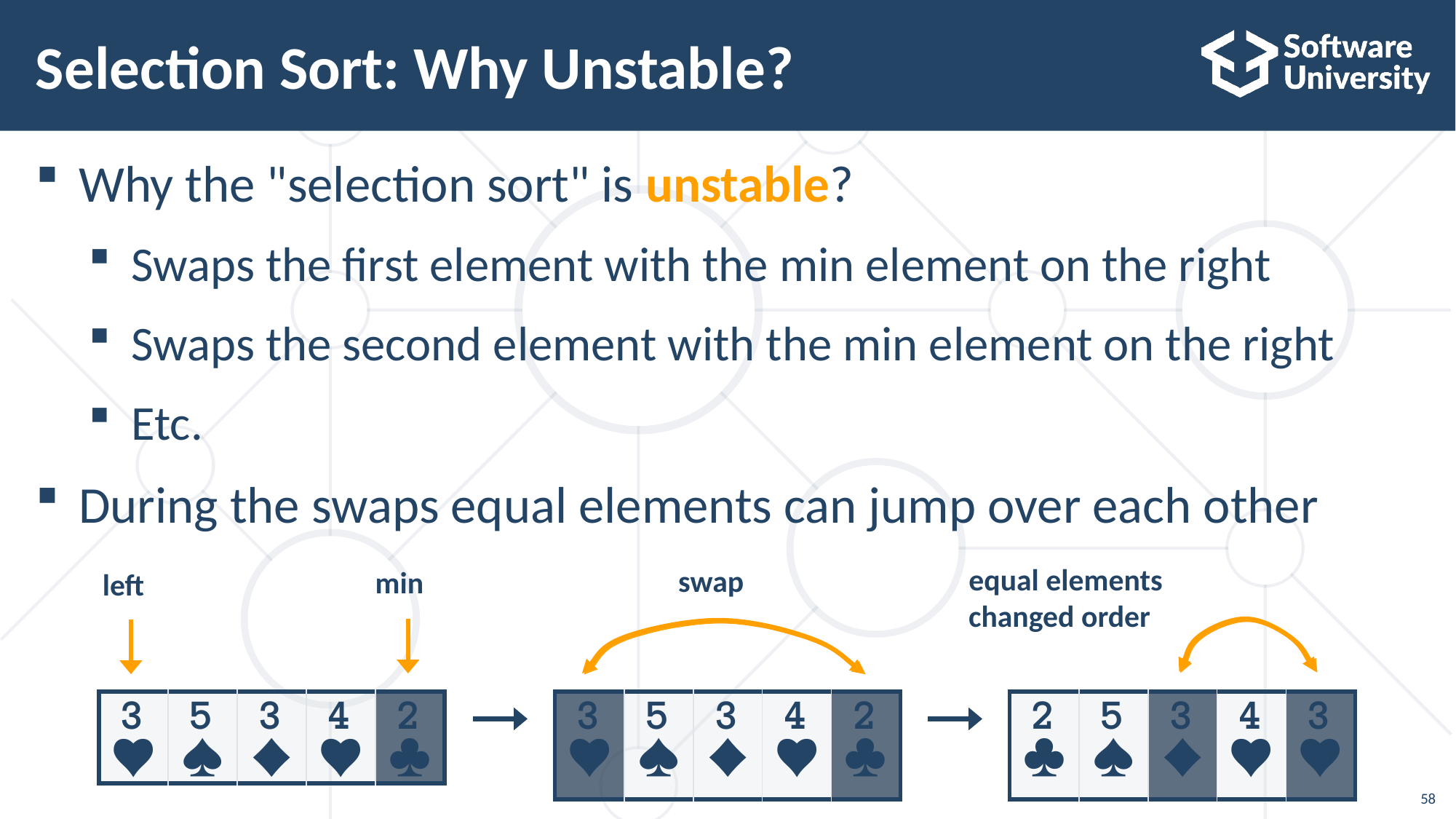

# Selection Sort: Why Unstable?
Why the "selection sort" is unstable?
Swaps the first element with the min element on the right
Swaps the second element with the min element on the right
Etc.
During the swaps equal elements can jump over each other
equal elements
changed order
swap
min
left

| 3♥ | 5♠ | 3♦ | 4♥ | 2♣ |
| --- | --- | --- | --- | --- |
| 3♥ | 5♠ | 3♦ | 4♥ | 2♣ |
| --- | --- | --- | --- | --- |
| 2♣ | 5♠ | 3♦ | 4♥ | 3♥ |
| --- | --- | --- | --- | --- |
58